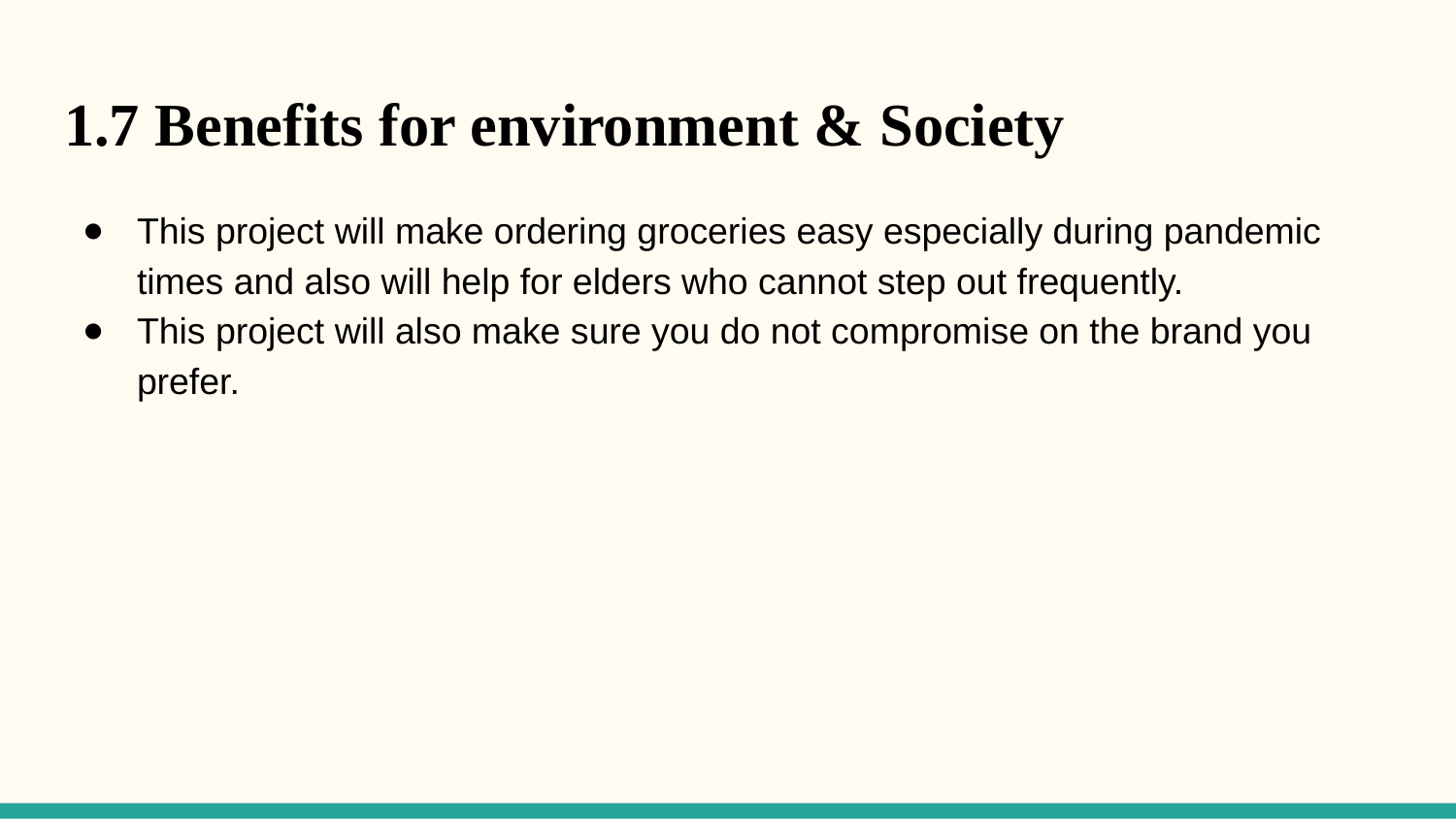

# 1.7 Benefits for environment & Society
This project will make ordering groceries easy especially during pandemic times and also will help for elders who cannot step out frequently.
This project will also make sure you do not compromise on the brand you prefer.